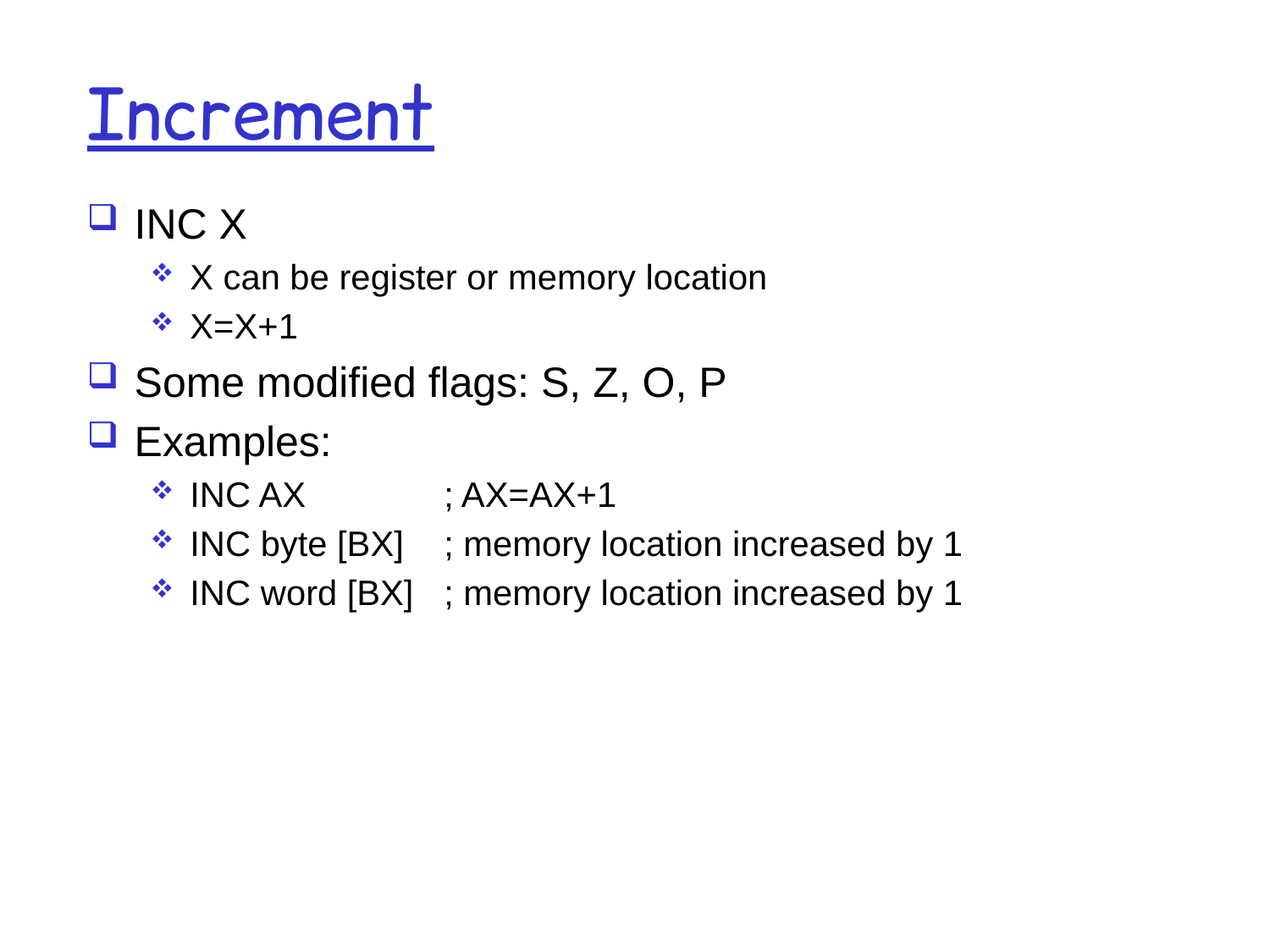

Increment
INC X
X can be register or memory location
X=X+1
Some modified flags: S, Z, O, P
Examples:
INC AX		; AX=AX+1
INC byte [BX]	; memory location increased by 1
INC word [BX]	; memory location increased by 1